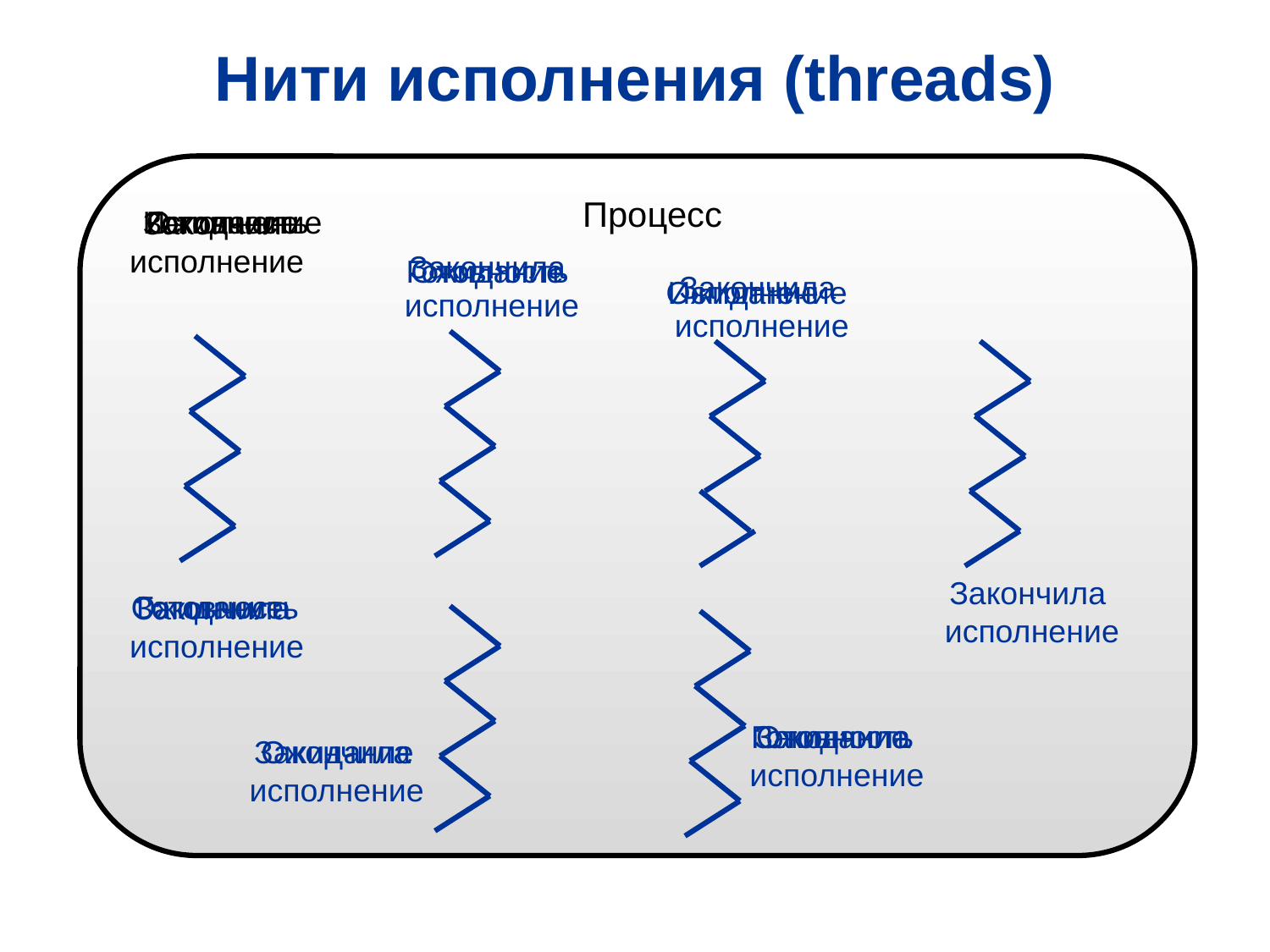

Нити исполнения (threads)

Процесс
Ожидание
Готовность
Исполнение
Закончил
 исполнение
Закончила
 исполнение
Готовность
Ожидание
Закончила
 исполнение
Ожидание
Исполнение

Закончила
 исполнение
Ожидание
Готовность
Закончила
 исполнение

Готовность
Закончила
 исполнение
Ожидание

Закончила
 исполнение
Ожидание